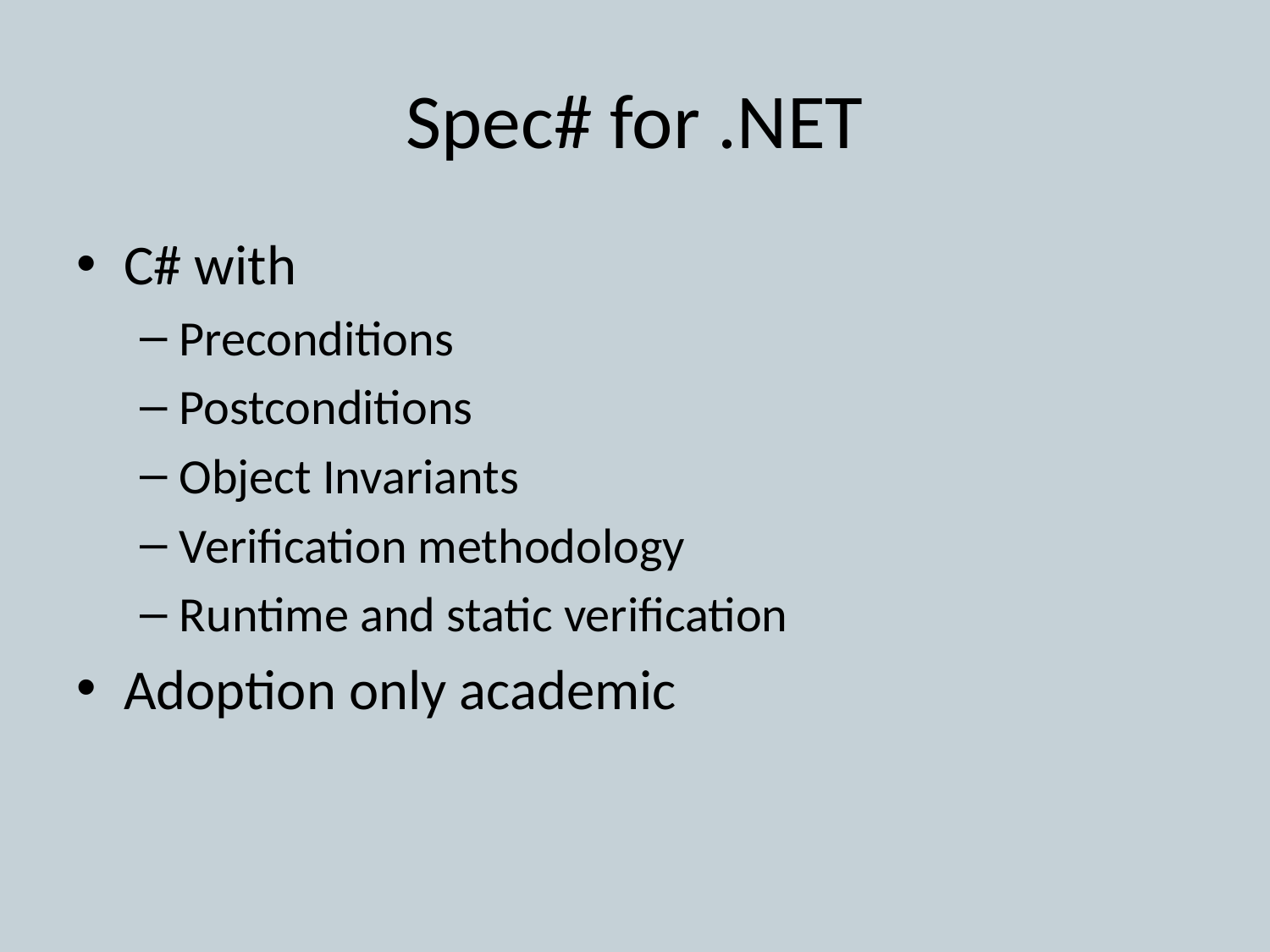

# Spec# for .NET
C# with
Preconditions
Postconditions
Object Invariants
Verification methodology
Runtime and static verification
Adoption only academic